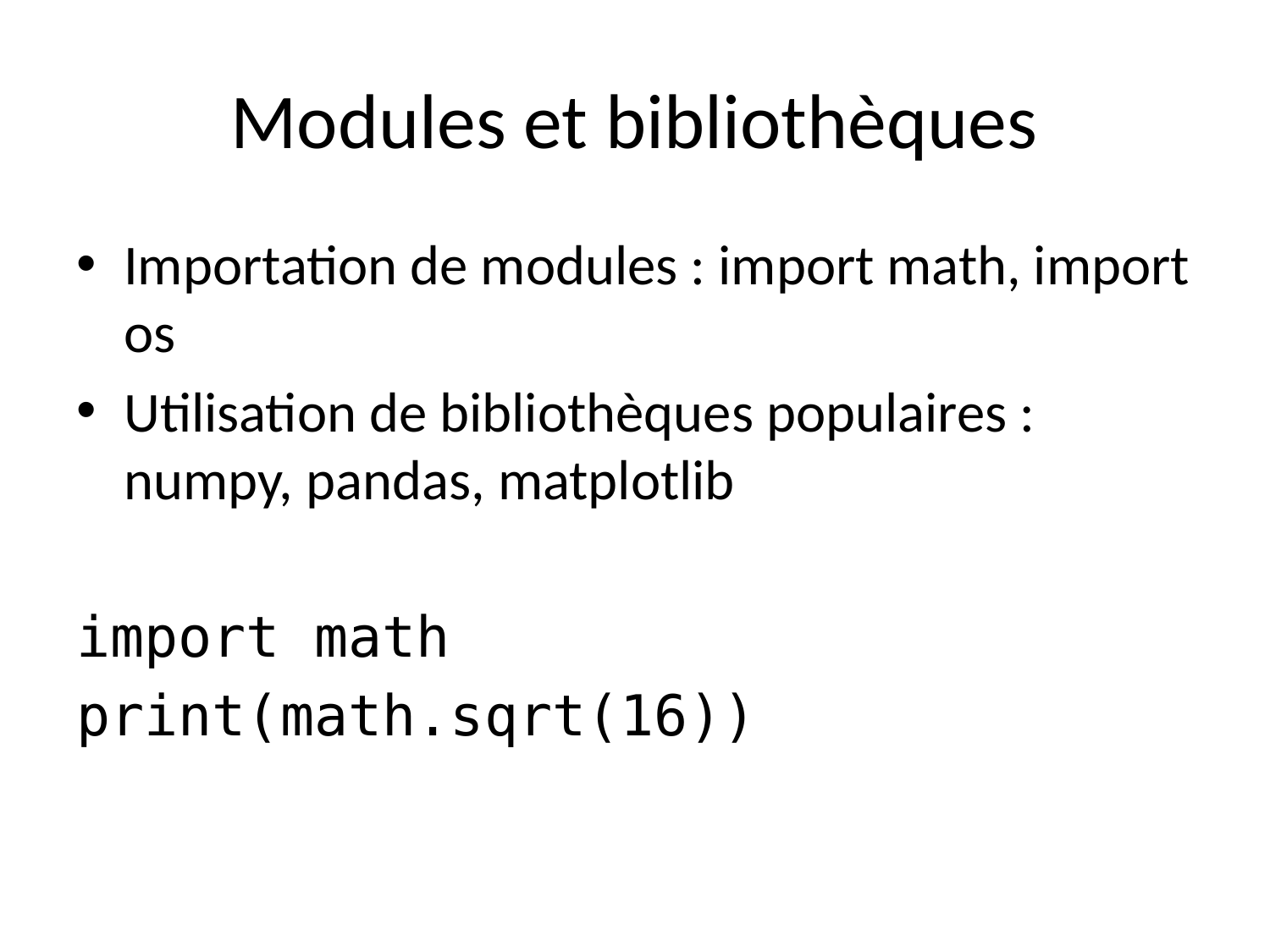

# Modules et bibliothèques
Importation de modules : import math, import os
Utilisation de bibliothèques populaires : numpy, pandas, matplotlib

import math
print(math.sqrt(16))